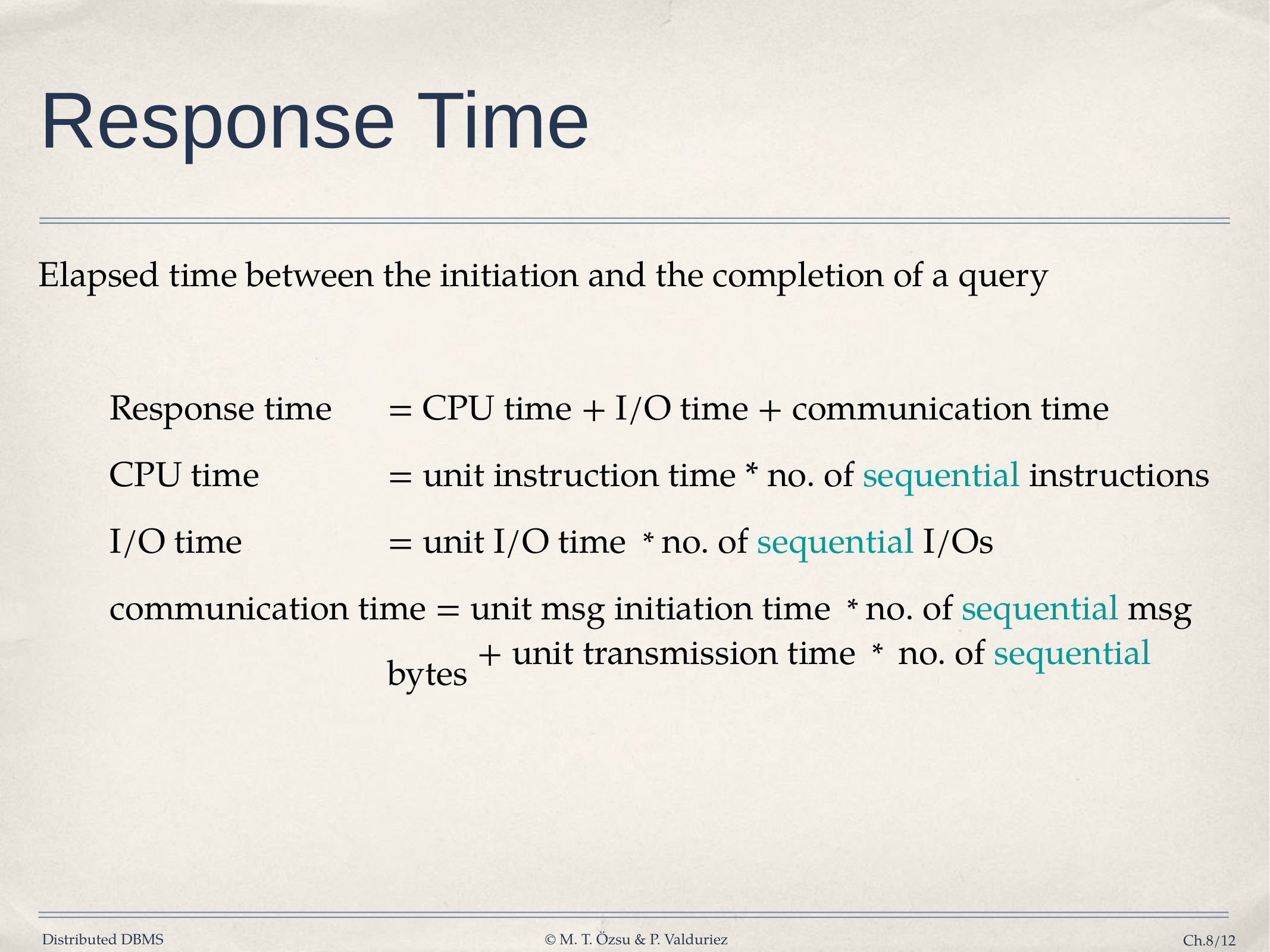

# Response Time
Elapsed time between the initiation and the completion of a query

Response time	= CPU time + I/O time + communication time
CPU time	= unit instruction time * no. of sequential instructions
I/O time	= unit I/O time * no. of sequential I/Os
communication time = unit msg initiation time * no. of sequential msg
		+ unit transmission time * no. of sequential bytes